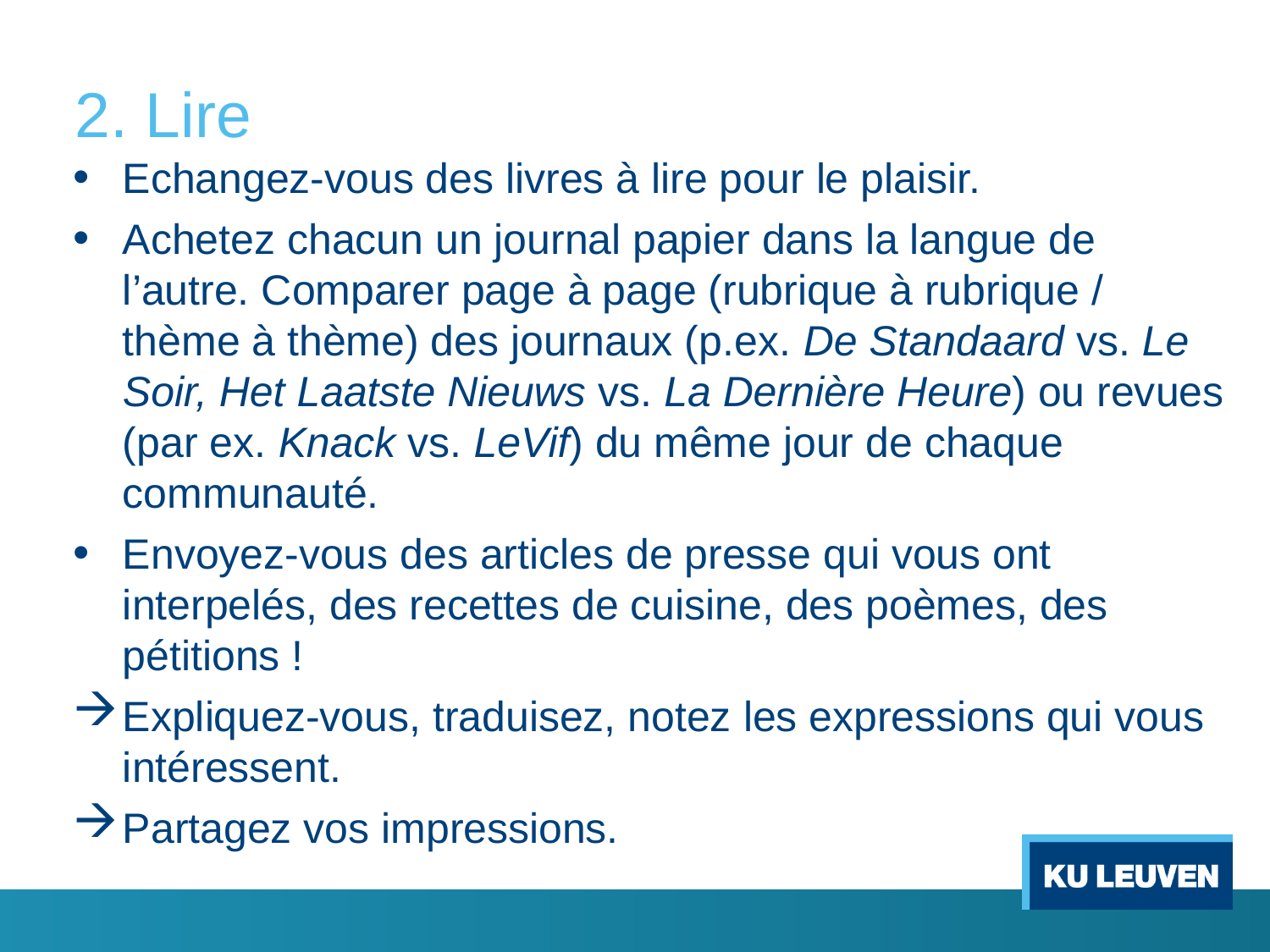

# 2. Lire
Echangez-vous des livres à lire pour le plaisir.
Achetez chacun un journal papier dans la langue de l’autre. Comparer page à page (rubrique à rubrique / thème à thème) des journaux (p.ex. De Standaard vs. Le Soir, Het Laatste Nieuws vs. La Dernière Heure) ou revues (par ex. Knack vs. LeVif) du même jour de chaque communauté.
Envoyez-vous des articles de presse qui vous ont interpelés, des recettes de cuisine, des poèmes, des pétitions !
Expliquez-vous, traduisez, notez les expressions qui vous intéressent.
Partagez vos impressions.